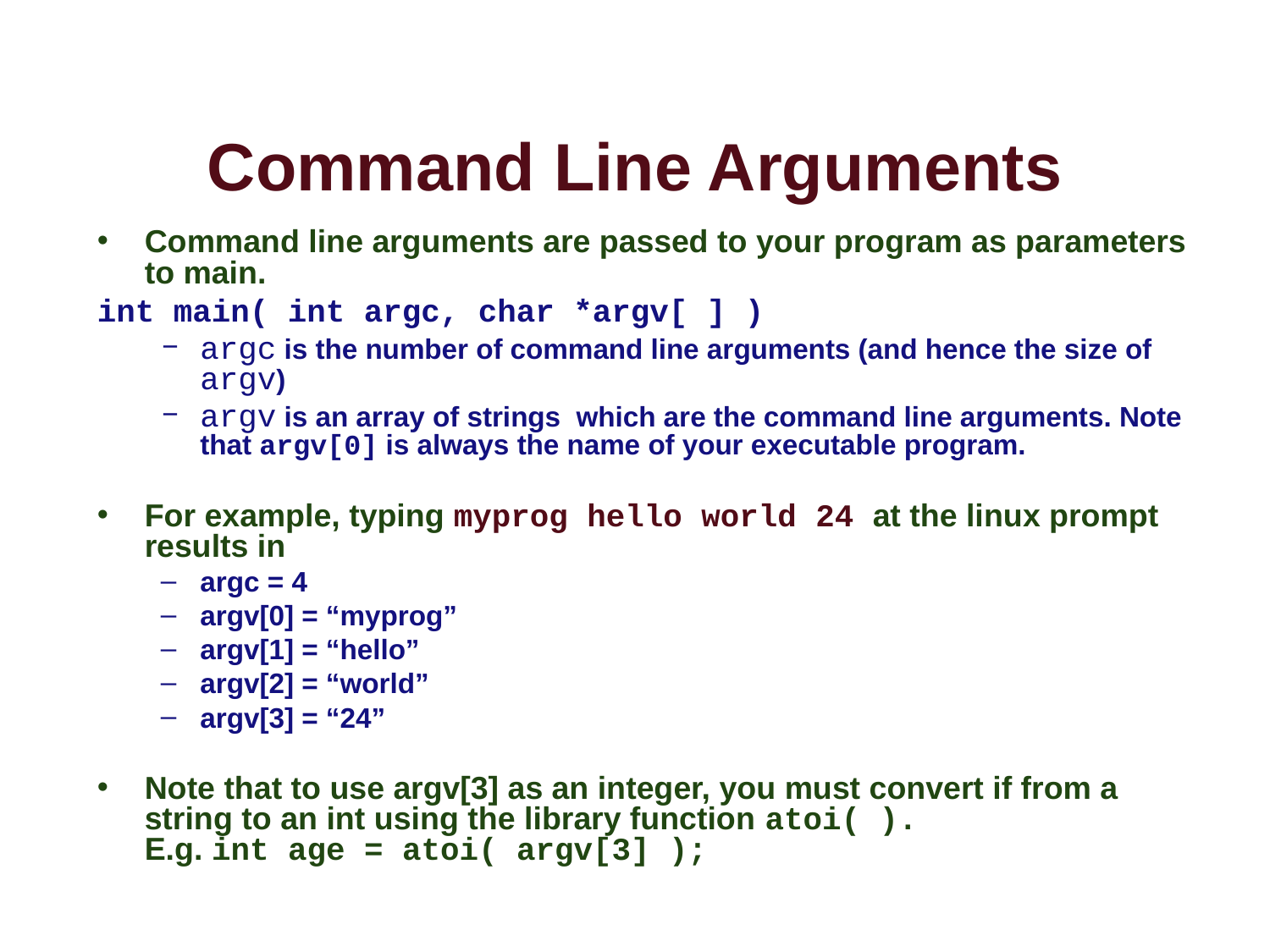

# Command Line Arguments
Command line arguments are passed to your program as parameters to main.
int main( int argc, char *argv[ ] )
argc is the number of command line arguments (and hence the size of argv)
argv is an array of strings  which are the command line arguments. Note that argv[0] is always the name of your executable program.

For example, typing myprog hello world 24 at the linux prompt results in
argc = 4
argv[0] = “myprog”
argv[1] = “hello”
argv[2] = “world”
argv[3] = “24”

Note that to use argv[3] as an integer, you must convert if from a string to an int using the library function atoi( ).
E.g. int age = atoi( argv[3] );
21